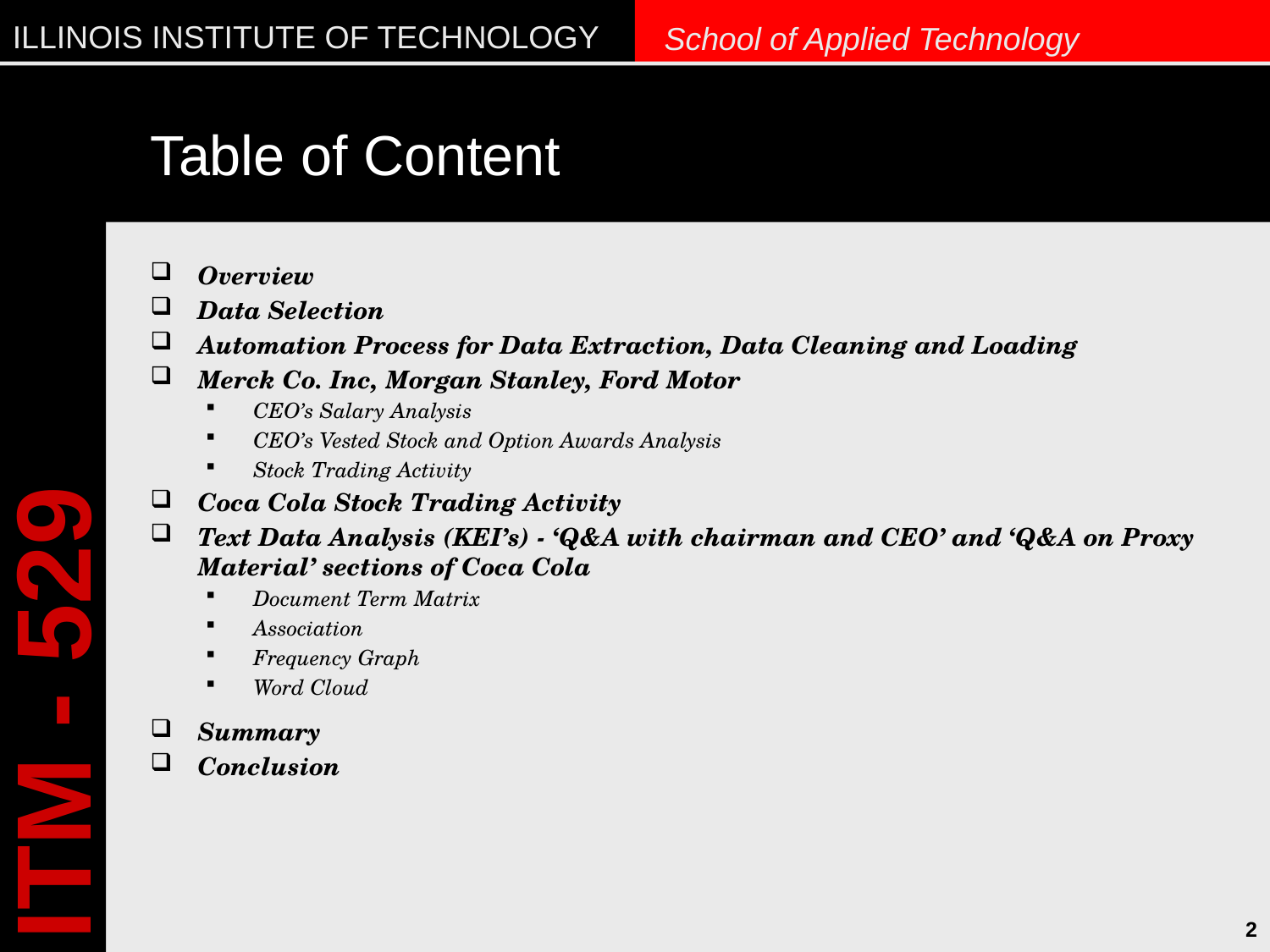

# Table of Content
Overview
Data Selection
Automation Process for Data Extraction, Data Cleaning and Loading
Merck Co. Inc, Morgan Stanley, Ford Motor
CEO’s Salary Analysis
CEO’s Vested Stock and Option Awards Analysis
Stock Trading Activity
Coca Cola Stock Trading Activity
Text Data Analysis (KEI’s) - ‘Q&A with chairman and CEO’ and ‘Q&A on Proxy Material’ sections of Coca Cola
Document Term Matrix
Association
Frequency Graph
Word Cloud

Summary
Conclusion

2